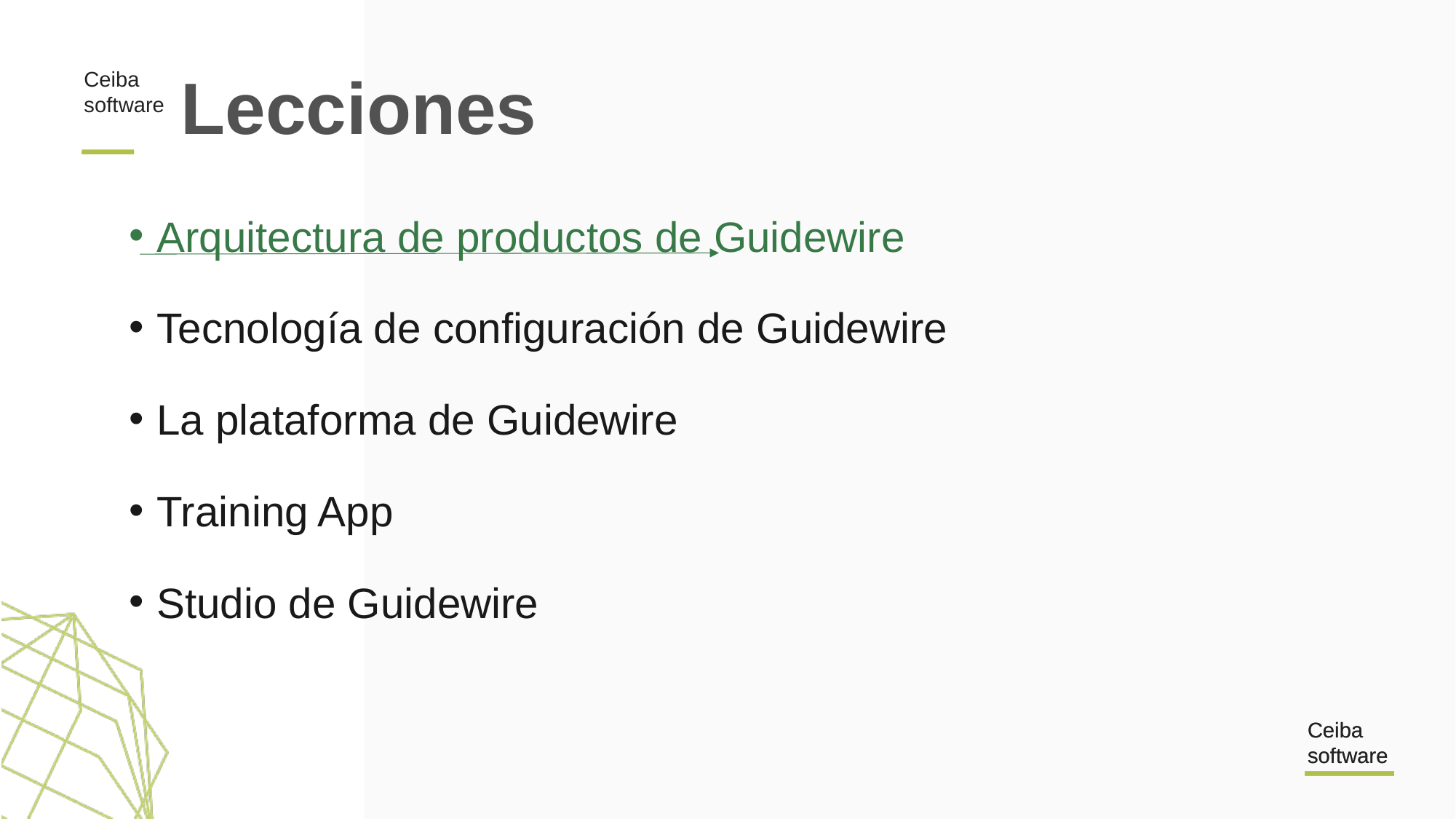

Lecciones
Arquitectura de productos de Guidewire
Tecnología de configuración de Guidewire
La plataforma de Guidewire
Training App
Studio de Guidewire